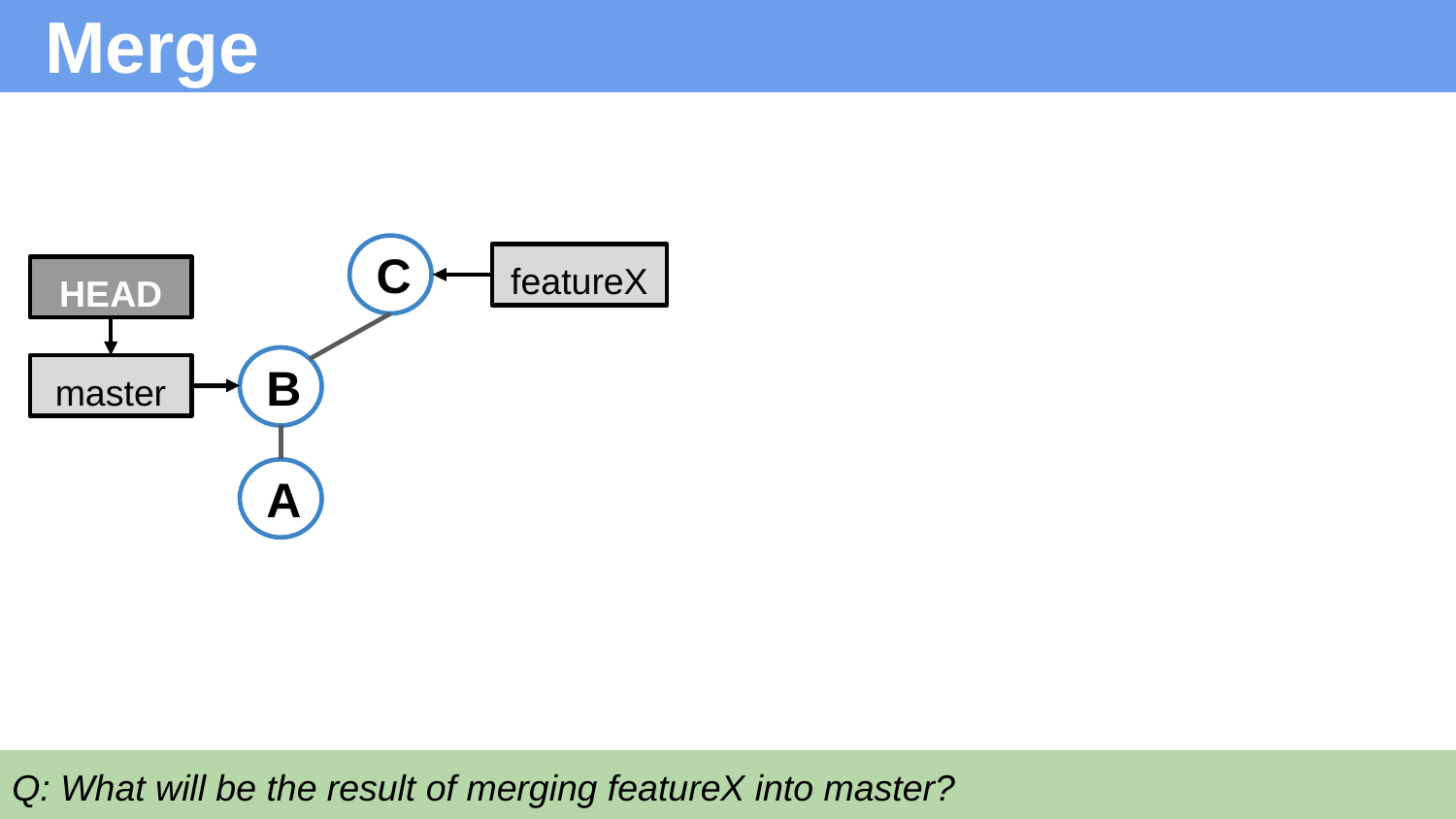

# Merge

C
featureX
HEAD
B
master
A

Q: What will be the result of merging featureX into master?